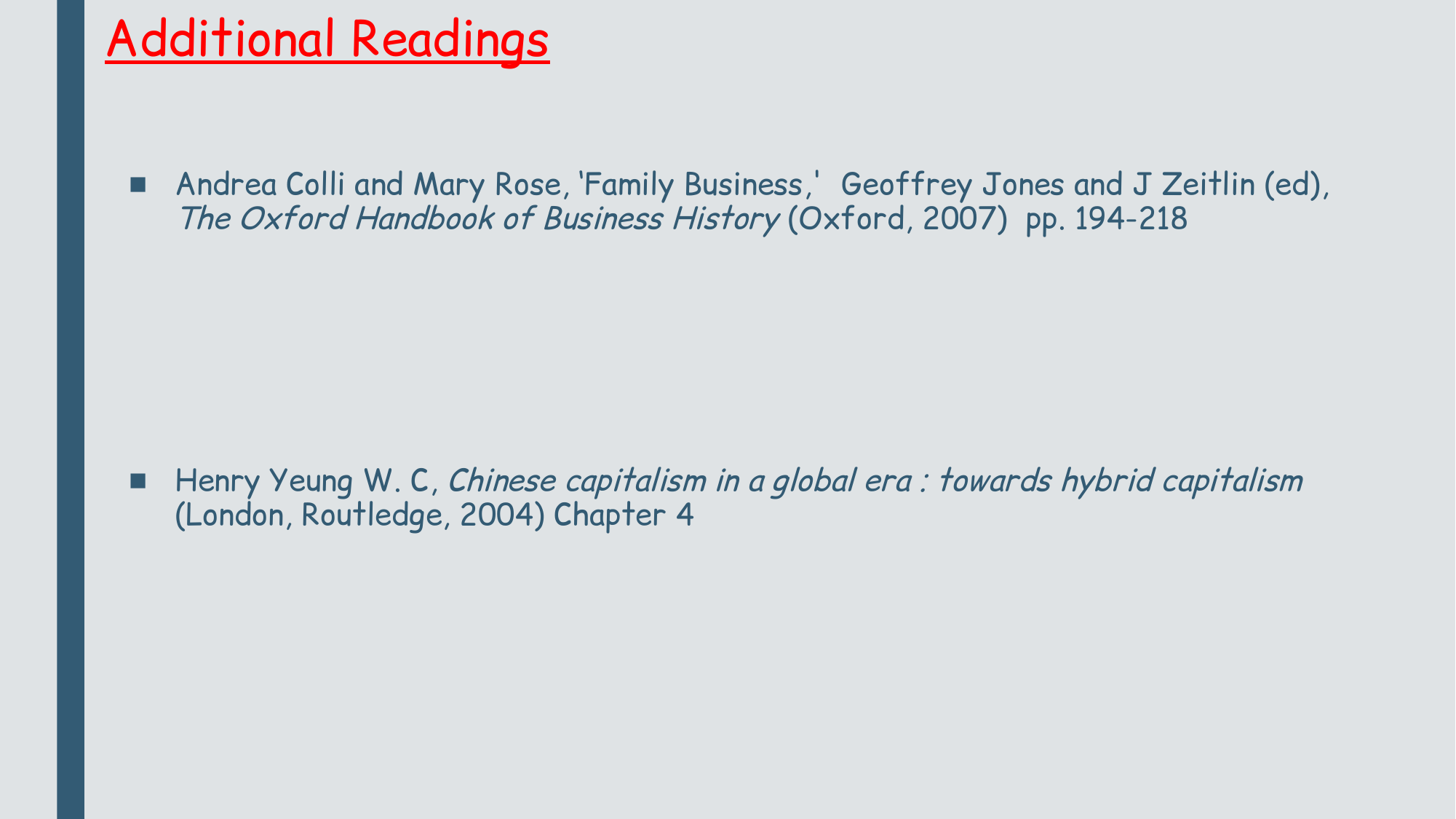

# Additional Readings
Andrea Colli and Mary Rose, ‘Family Business,'  Geoffrey Jones and J Zeitlin (ed), The Oxford Handbook of Business History (Oxford, 2007)  pp. 194-218

Henry Yeung W. C, Chinese capitalism in a global era : towards hybrid capitalism (London, Routledge, 2004) Chapter 4